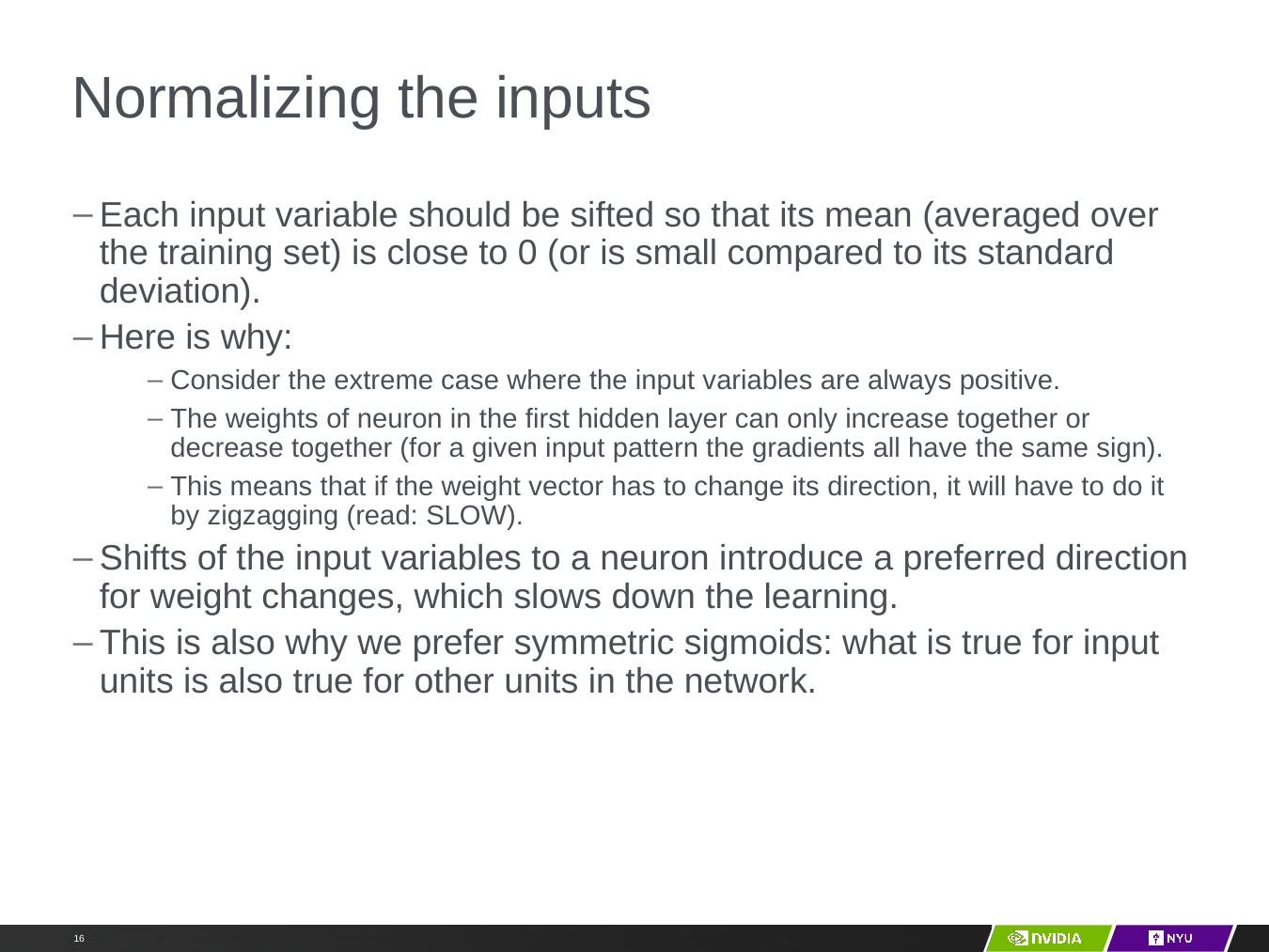

# Normalizing the inputs
Each input variable should be sifted so that its mean (averaged over the training set) is close to 0 (or is small compared to its standard deviation).
Here is why:
Consider the extreme case where the input variables are always positive.
The weights of neuron in the first hidden layer can only increase together or decrease together (for a given input pattern the gradients all have the same sign).
This means that if the weight vector has to change its direction, it will have to do it by zigzagging (read: SLOW).
Shifts of the input variables to a neuron introduce a preferred direction for weight changes, which slows down the learning.
This is also why we prefer symmetric sigmoids: what is true for input units is also true for other units in the network.